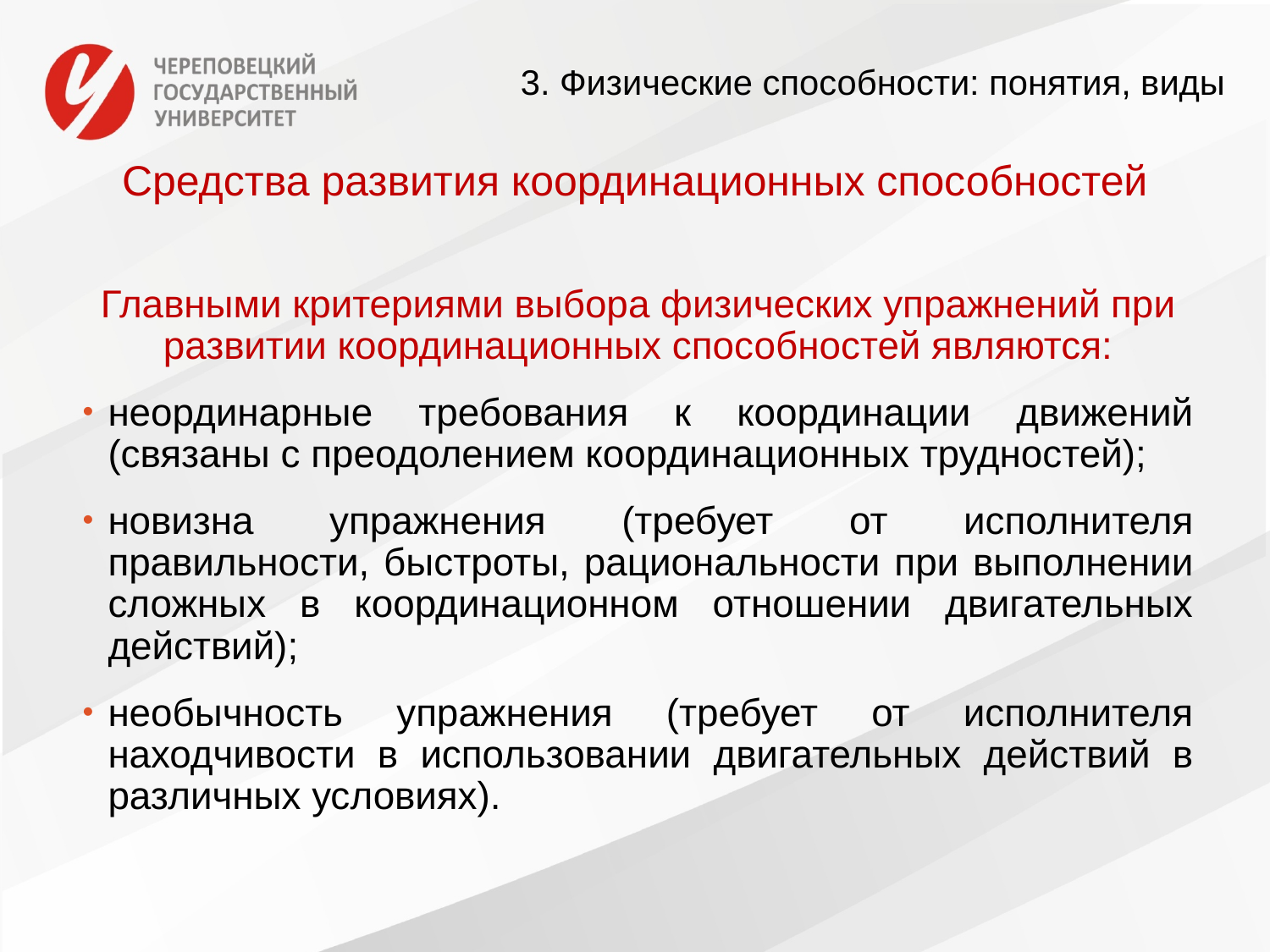

3. Физические способности: понятия, виды
# Средства развития координационных способностей
Главными критериями выбора физических упражнений при развитии координационных способностей являются:
неординарные требования к координации движений (связаны с преодолением координационных трудностей);
новизна упражнения (требует от исполнителя правильности, быстроты, рациональности при выполнении сложных в координационном отношении двигательных действий);
необычность упражнения (требует от исполнителя находчивости в использовании двигательных действий в различных условиях).